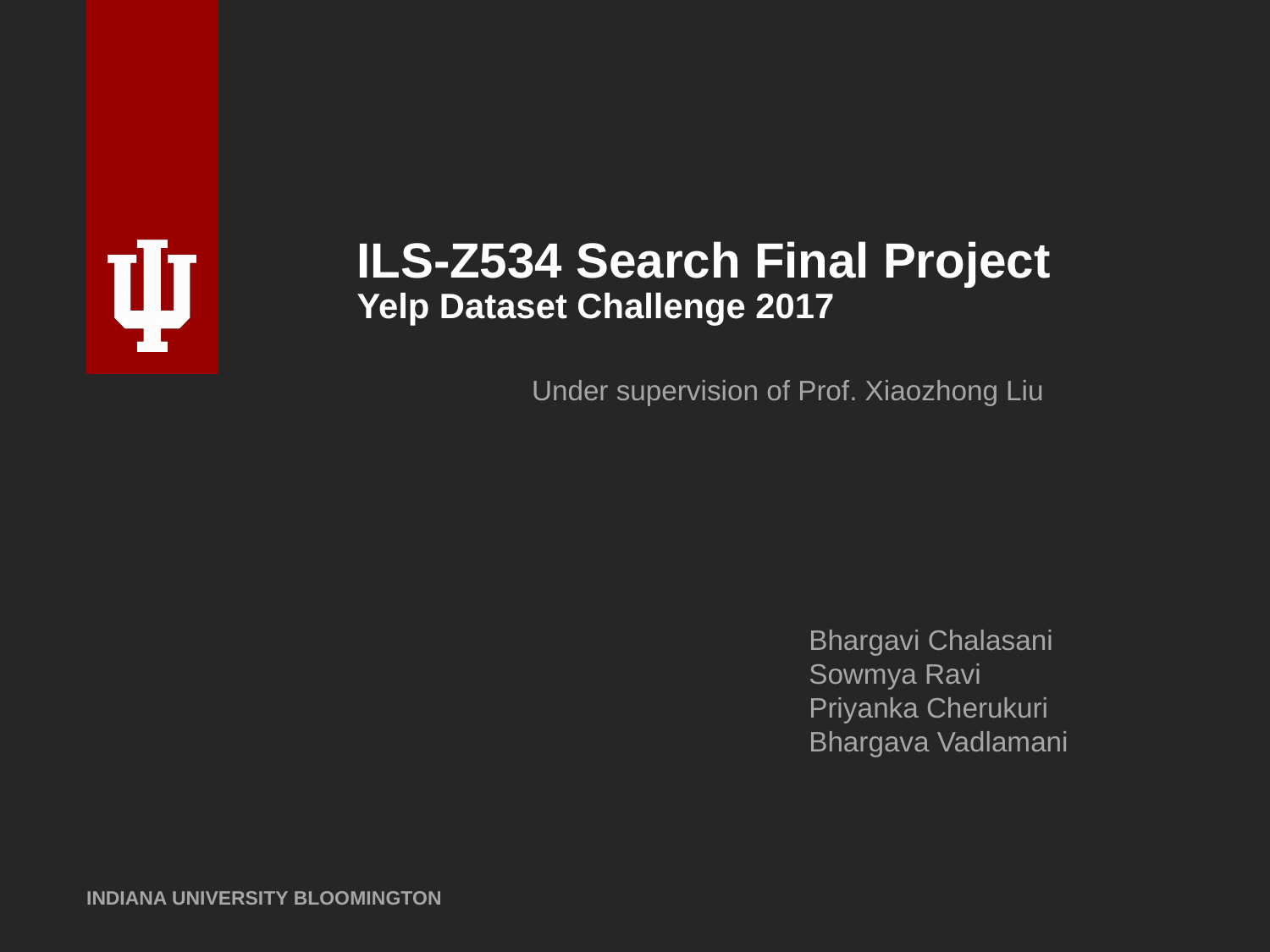

# ILS-Z534 Search Final Project
Yelp Dataset Challenge 2017
Under supervision of Prof. Xiaozhong Liu
Bhargavi Chalasani
Sowmya Ravi
Priyanka Cherukuri
Bhargava Vadlamani

INDIANA UNIVERSITY BLOOMINGTON